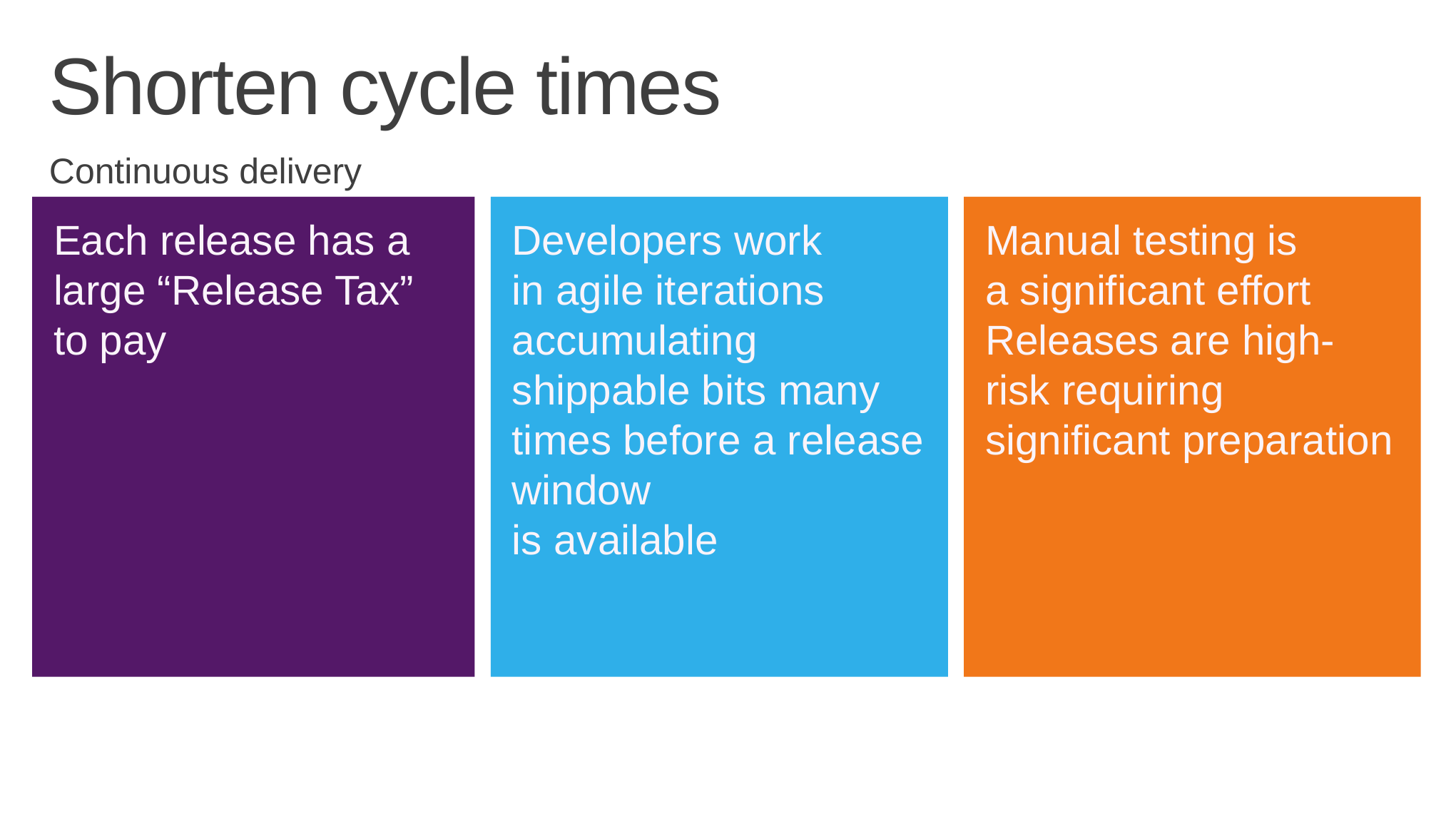

# Shorten cycle times
Continuous delivery
Each release has a large “Release Tax”
to pay

Developers work
in agile iterations accumulating shippable bits many times before a release window
is available
Manual testing is
a significant effort
Releases are high-risk requiring significant preparation